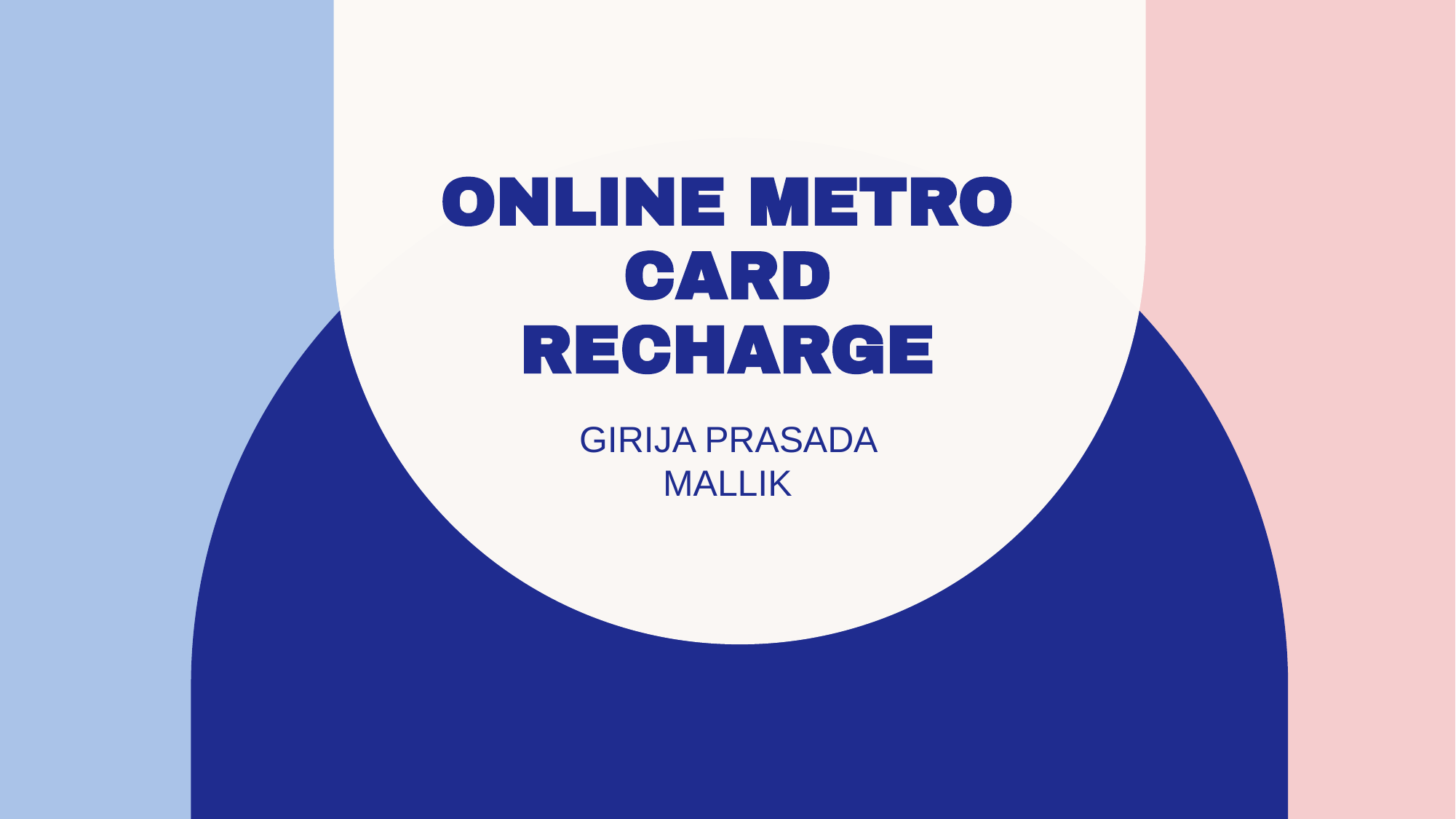

# online metro card recharge
GIRIJA PRASADA MALLIK